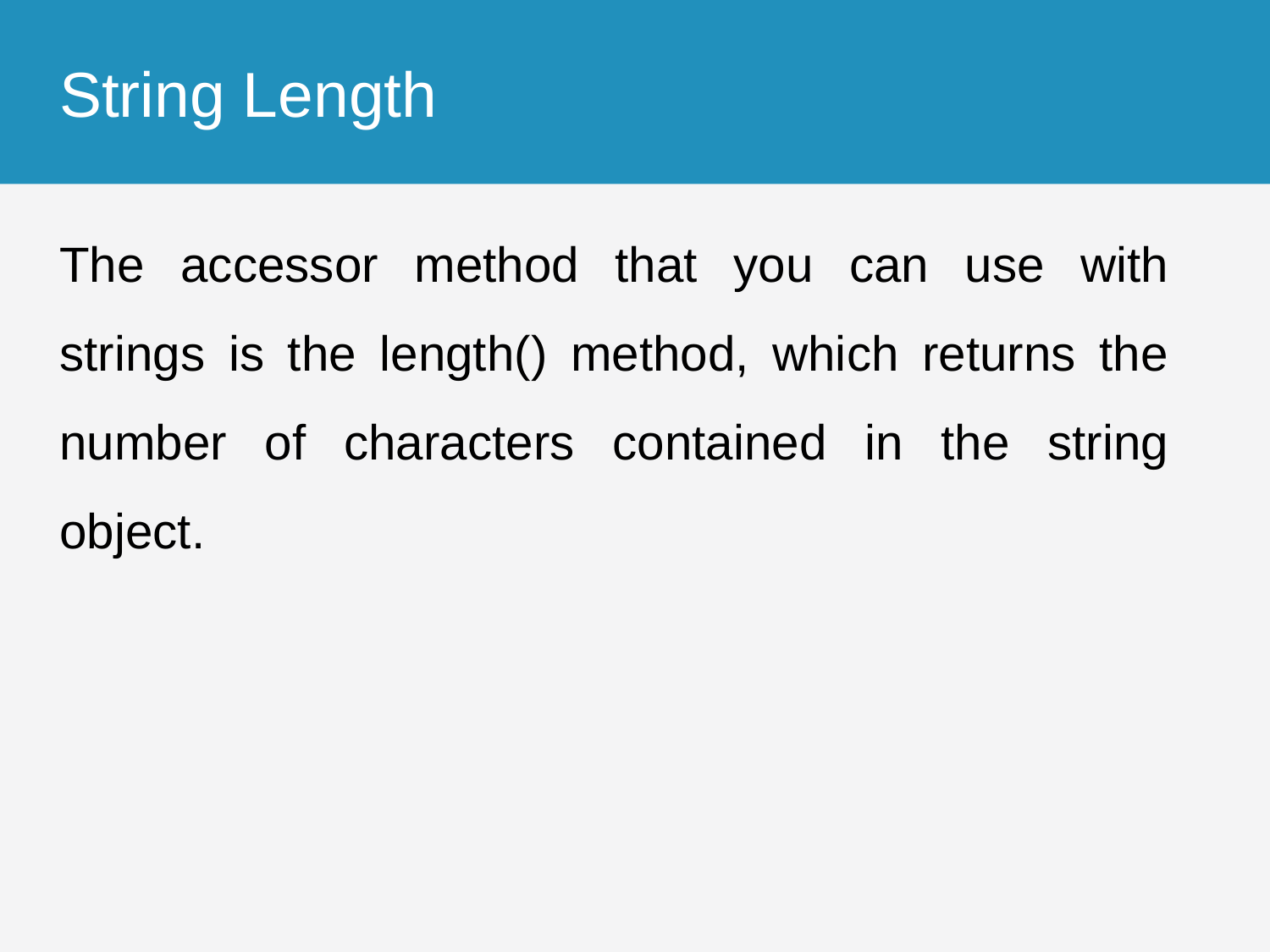

# String Length
The accessor method that you can use with strings is the length() method, which returns the number of characters contained in the string object.